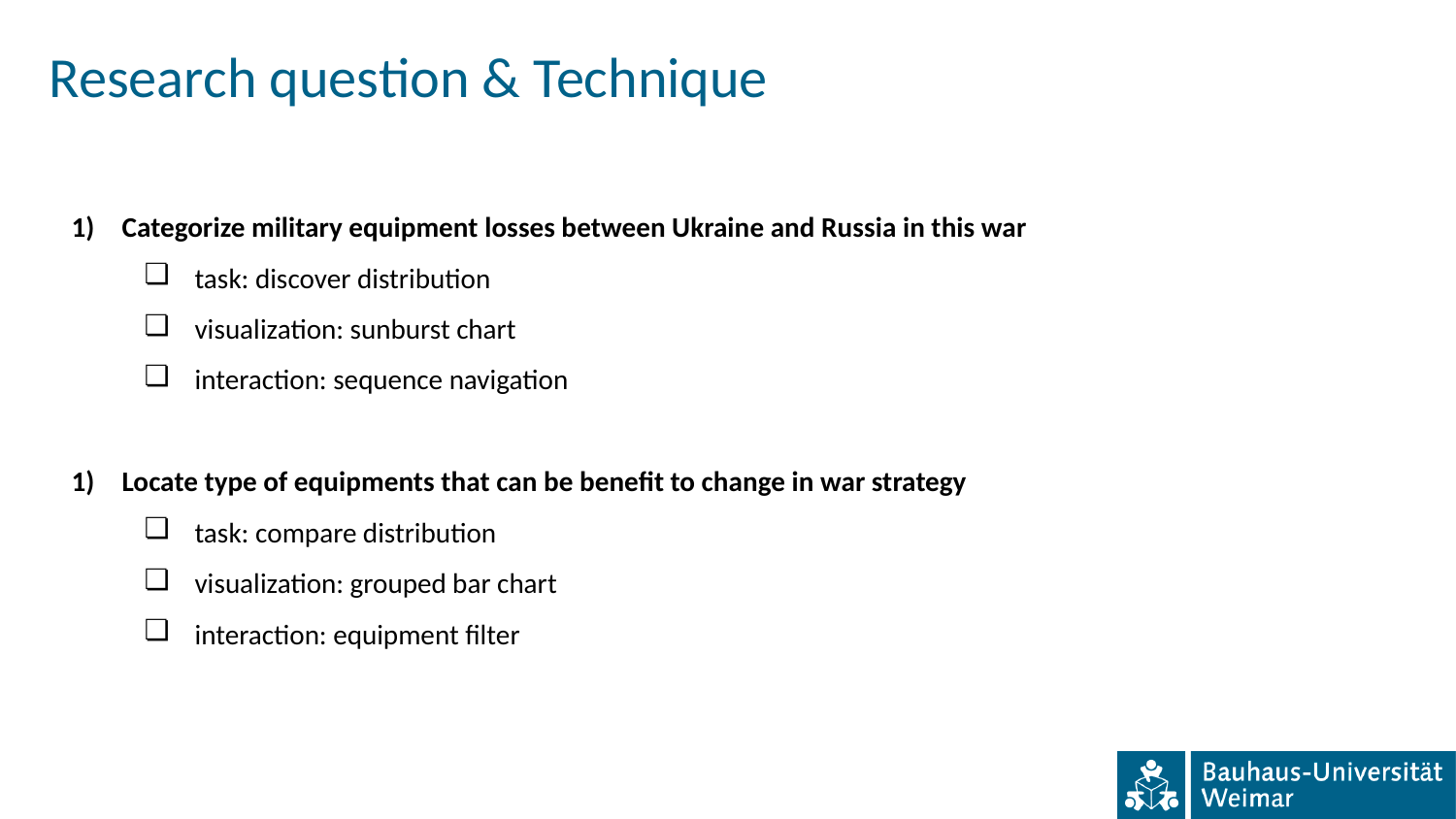

# Research question & Technique
Categorize military equipment losses between Ukraine and Russia in this war
task: discover distribution
visualization: sunburst chart
interaction: sequence navigation

Locate type of equipments that can be benefit to change in war strategy
task: compare distribution
visualization: grouped bar chart
interaction: equipment filter